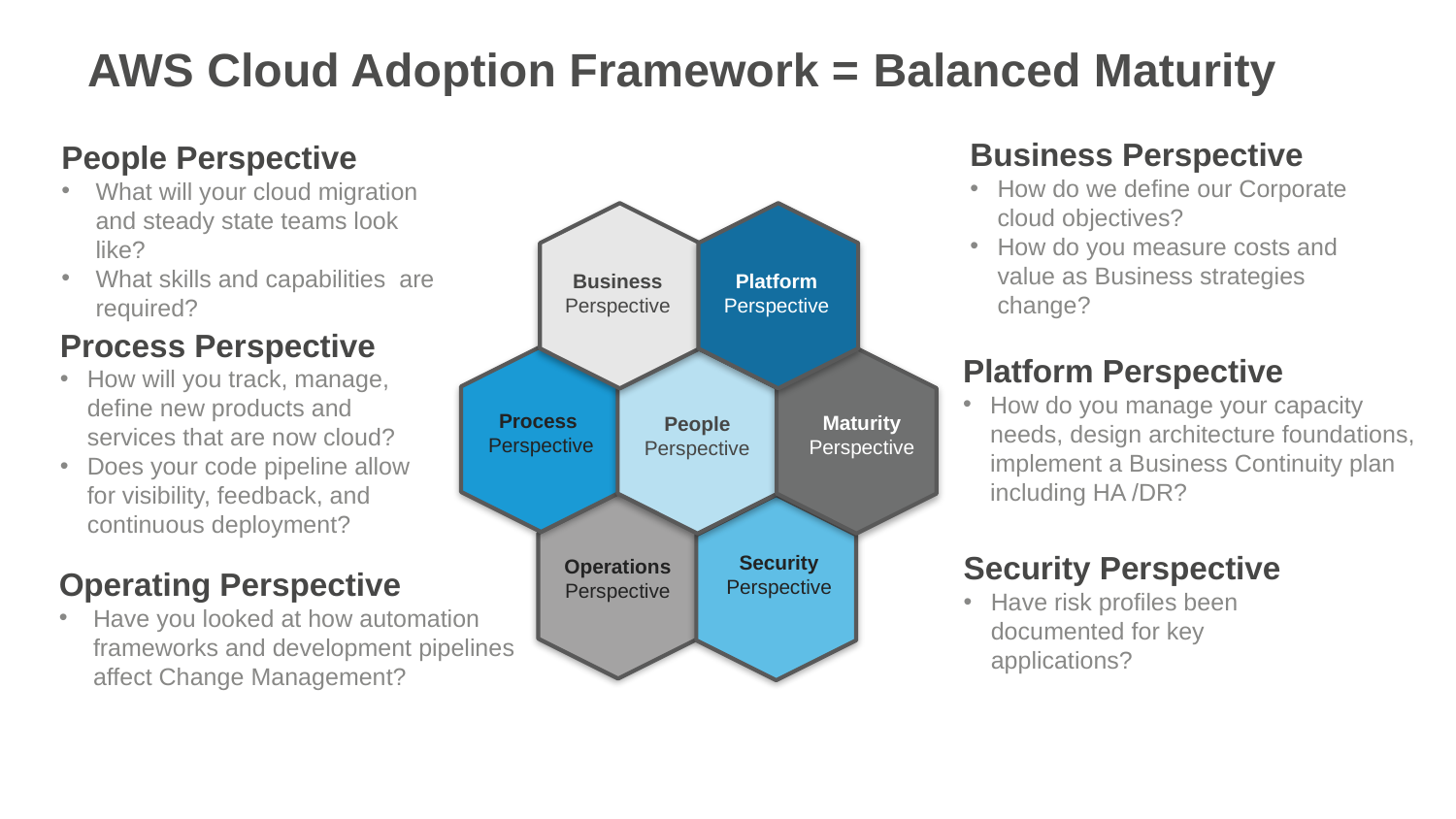

# AWS Cloud Adoption Framework = Balanced Maturity
Business Perspective
How do we define our Corporate cloud objectives?
How do you measure costs and value as Business strategies change?
People Perspective
What will your cloud migration and steady state teams look like?
What skills and capabilities  are required?

Business
Perspective
Platform
Perspective

Process
Perspective
Maturity
Perspective
People
Perspective

Security
Perspective
Operations
Perspective
Process Perspective
How will you track, manage, define new products and services that are now cloud?
Does your code pipeline allow for visibility, feedback, and continuous deployment?
Platform Perspective
How do you manage your capacity needs, design architecture foundations, implement a Business Continuity plan including HA /DR?
Security Perspective
Have risk profiles been documented for key applications?
Operating Perspective
Have you looked at how automation frameworks and development pipelines affect Change Management?